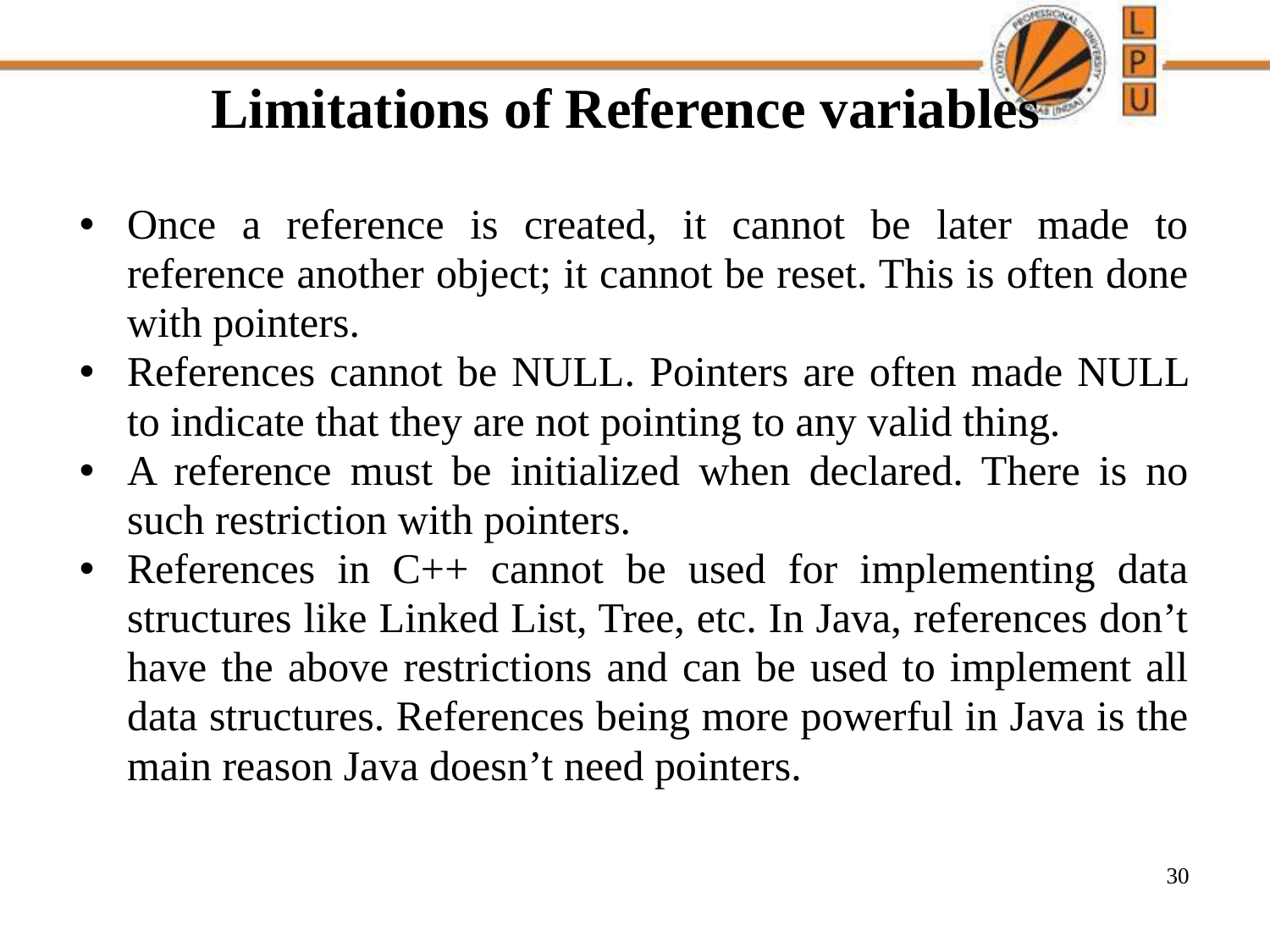

# Limitations of Reference variables
Once a reference is created, it cannot be later made to reference another object; it cannot be reset. This is often done with pointers.
References cannot be NULL. Pointers are often made NULL to indicate that they are not pointing to any valid thing.
A reference must be initialized when declared. There is no such restriction with pointers.
References in C++ cannot be used for implementing data structures like Linked List, Tree, etc. In Java, references don’t have the above restrictions and can be used to implement all data structures. References being more powerful in Java is the main reason Java doesn’t need pointers.

30